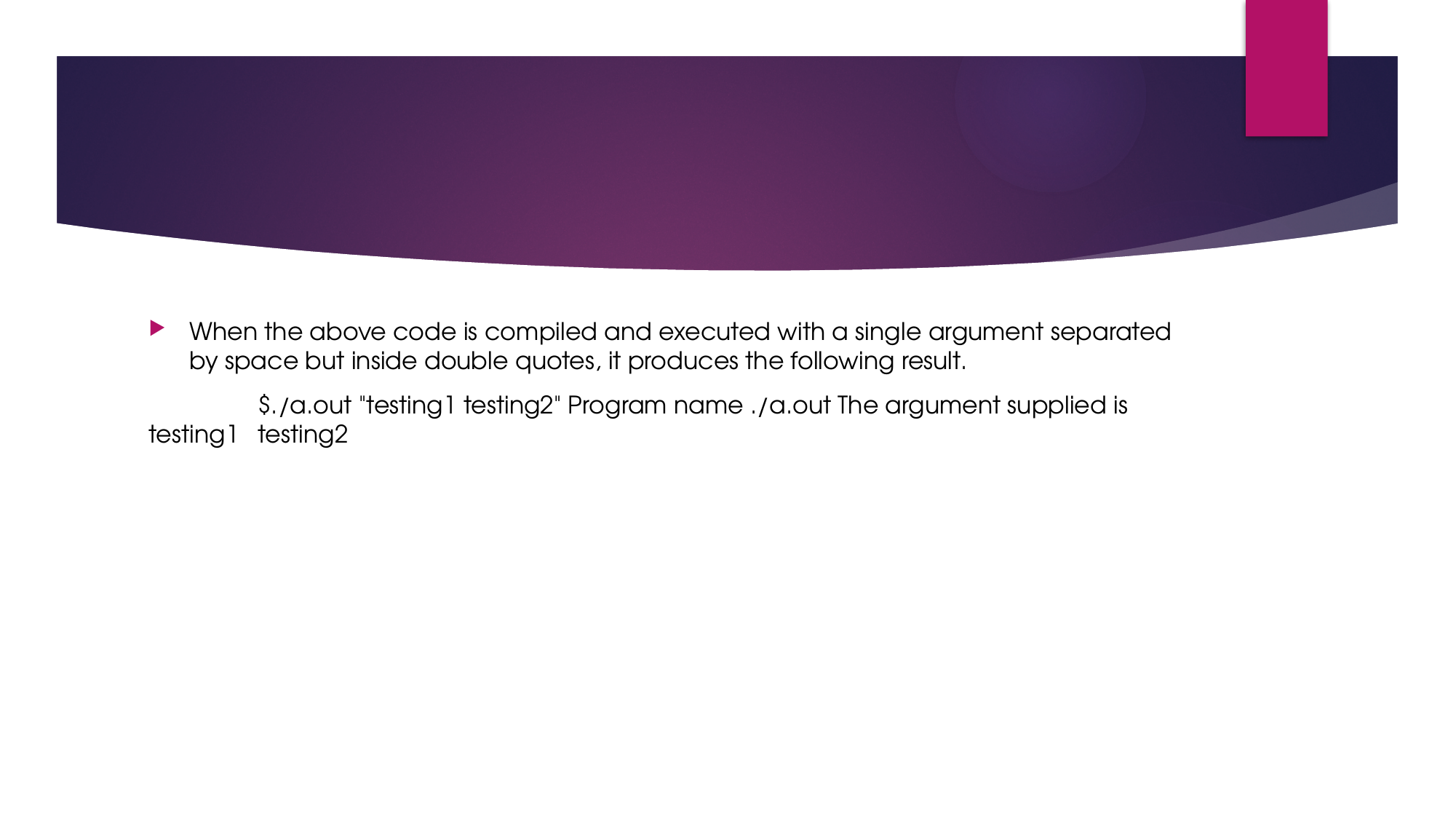

When the above code is compiled and executed with a single argument separated by space but inside double quotes, it produces the following result.
	$./a.out "testing1 testing2" Program name ./a.out The argument supplied is testing1 	testing2